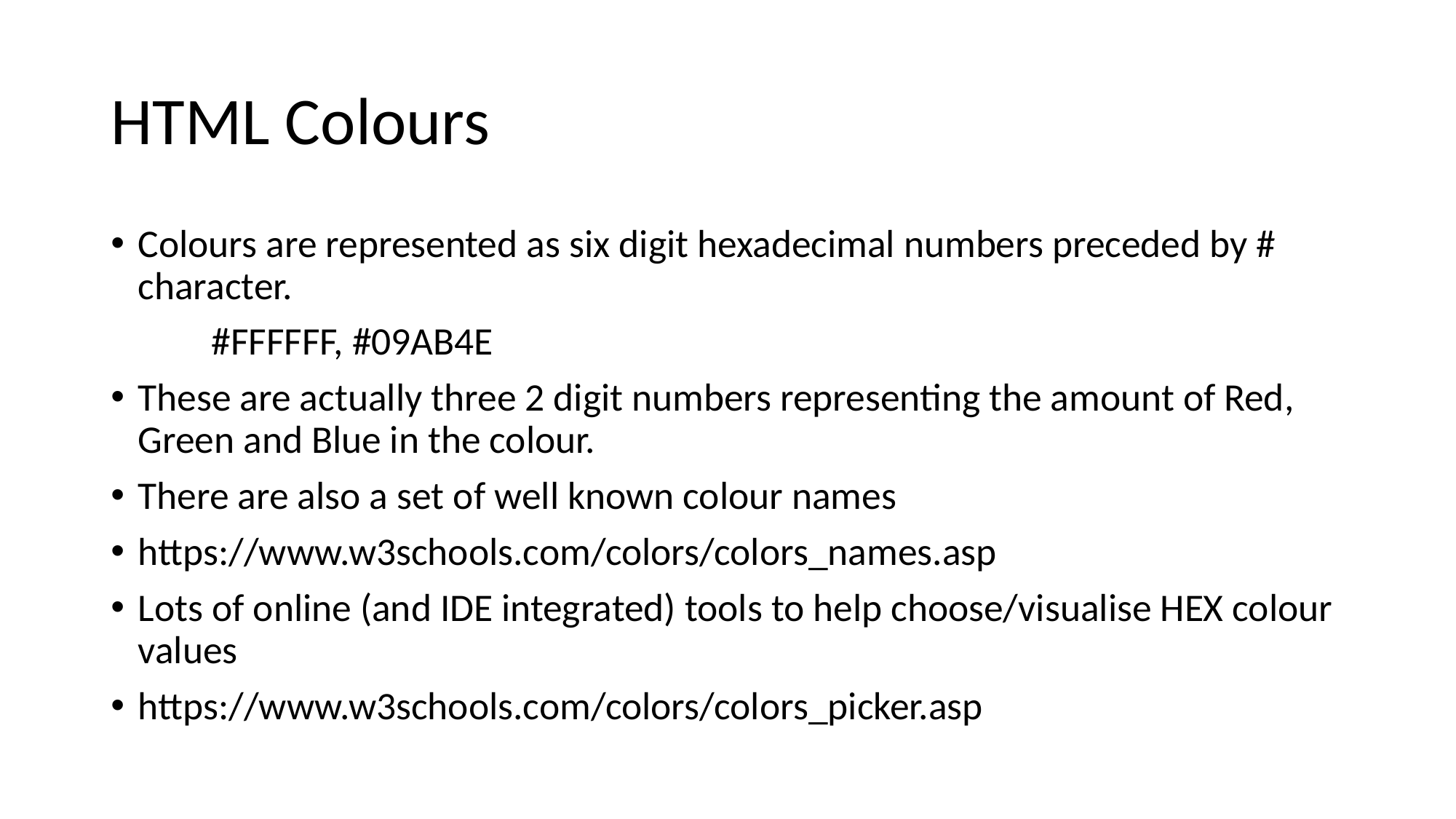

# HTML Colours
Colours are represented as six digit hexadecimal numbers preceded by # character.
	#FFFFFF, #09AB4E
These are actually three 2 digit numbers representing the amount of Red, Green and Blue in the colour.
There are also a set of well known colour names
https://www.w3schools.com/colors/colors_names.asp
Lots of online (and IDE integrated) tools to help choose/visualise HEX colour values
https://www.w3schools.com/colors/colors_picker.asp